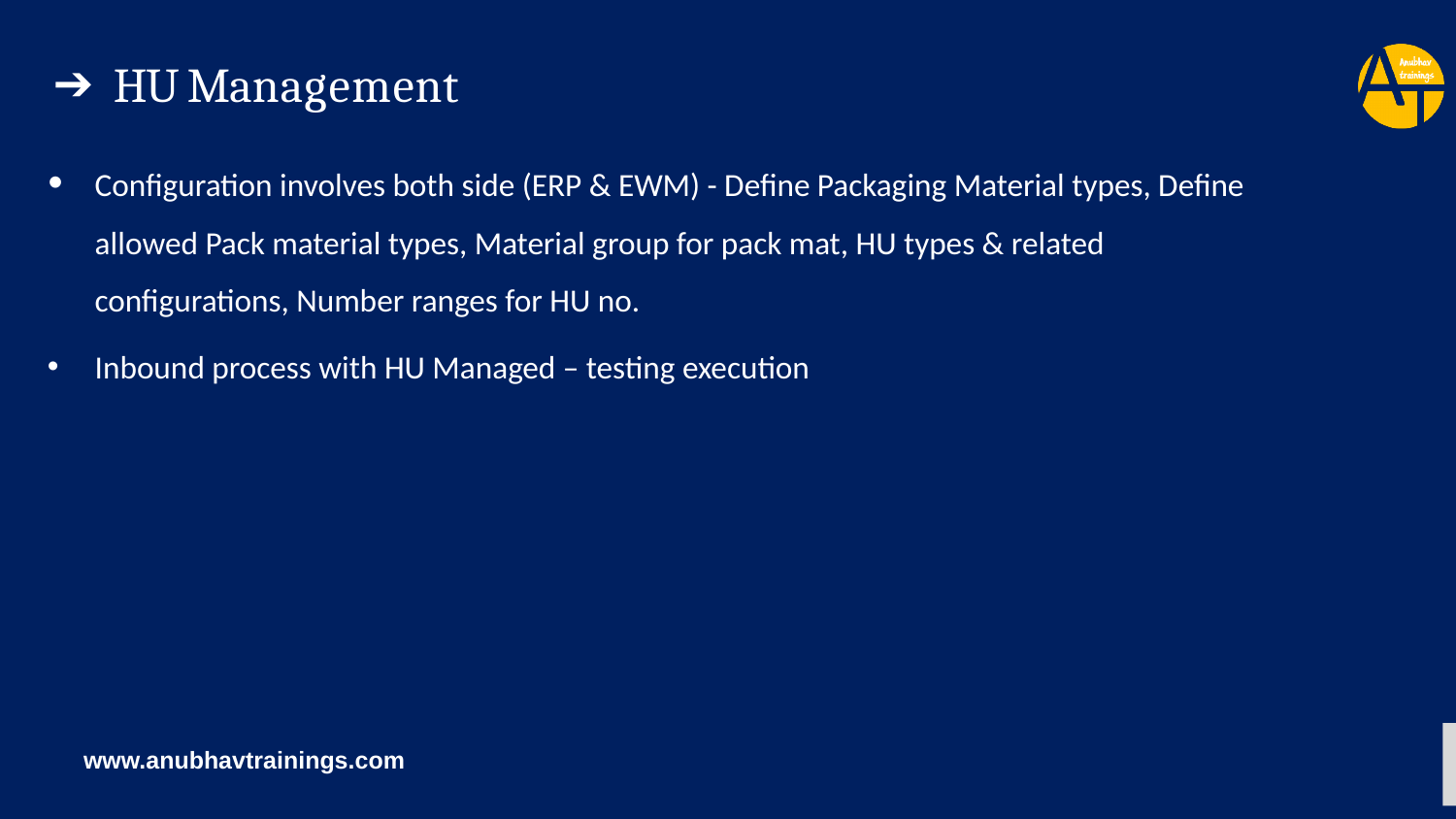

HU Management
Configuration involves both side (ERP & EWM) - Define Packaging Material types, Define allowed Pack material types, Material group for pack mat, HU types & related configurations, Number ranges for HU no.
Inbound process with HU Managed – testing execution